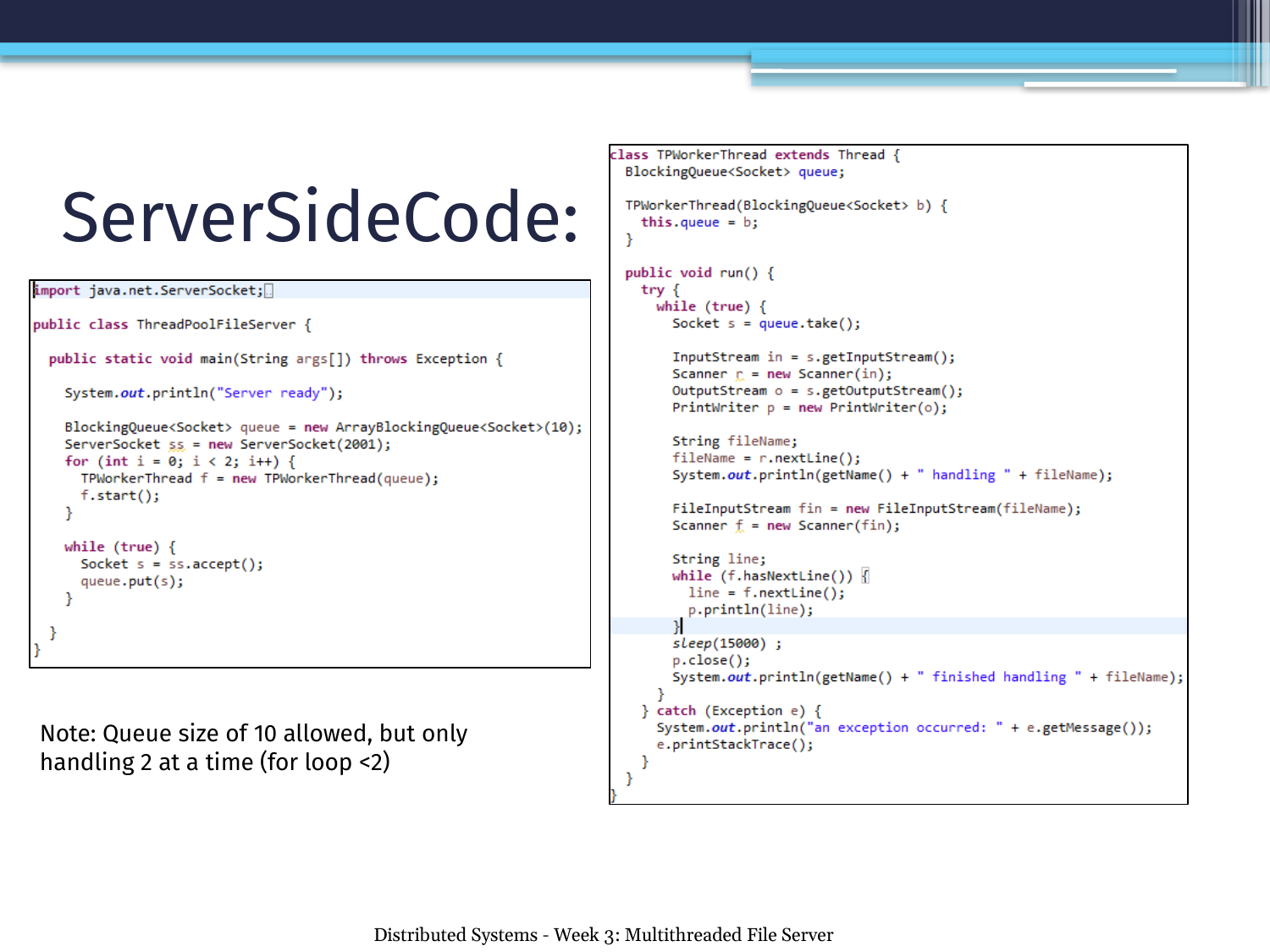

# ServerSideCode:

Note: Queue size of 10 allowed, but only  handling 2 at a time (for loop <2)
Distributed Systems - Week 3: Multithreaded File Server